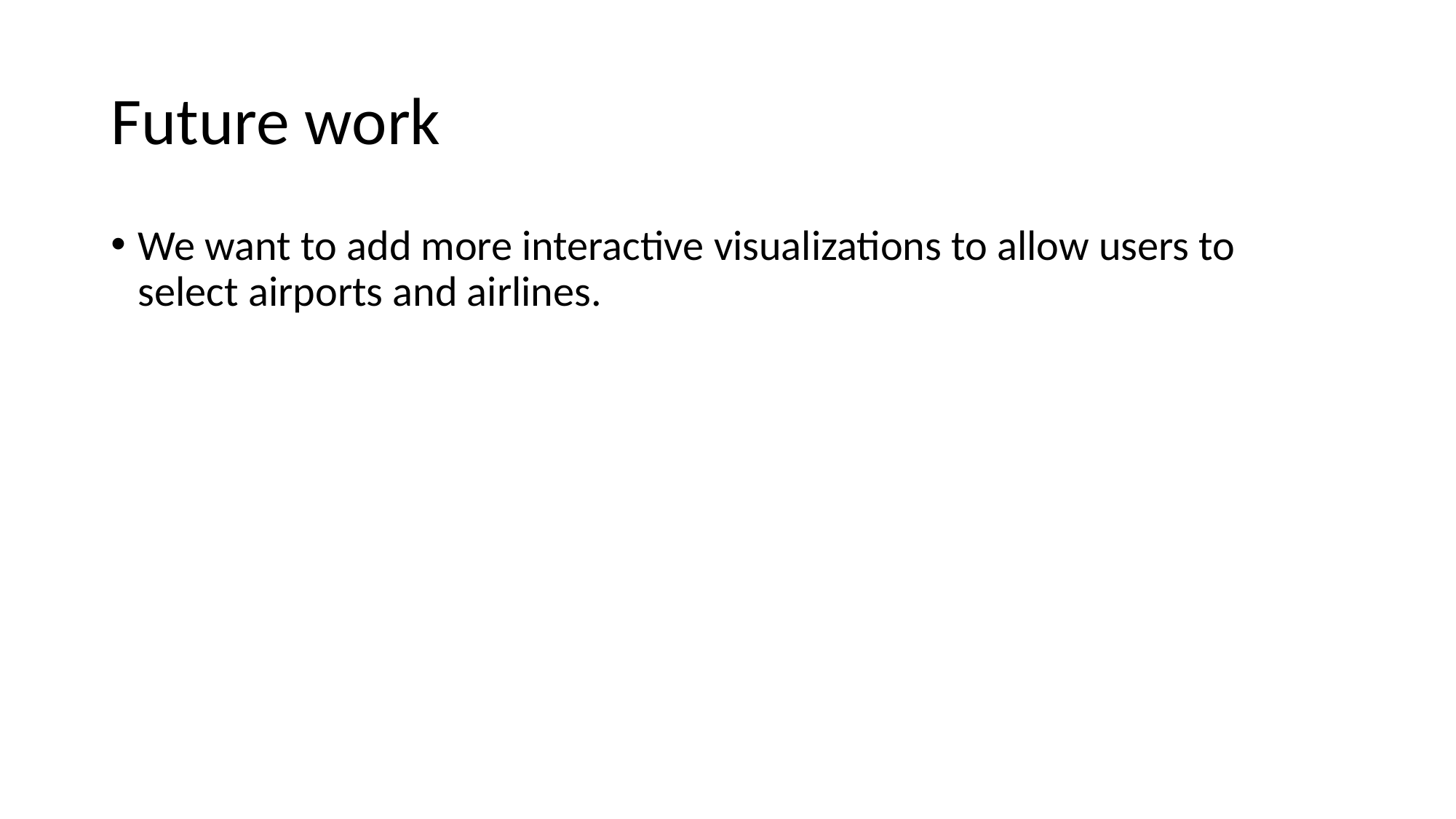

# Future work
We want to add more interactive visualizations to allow users to select airports and airlines.